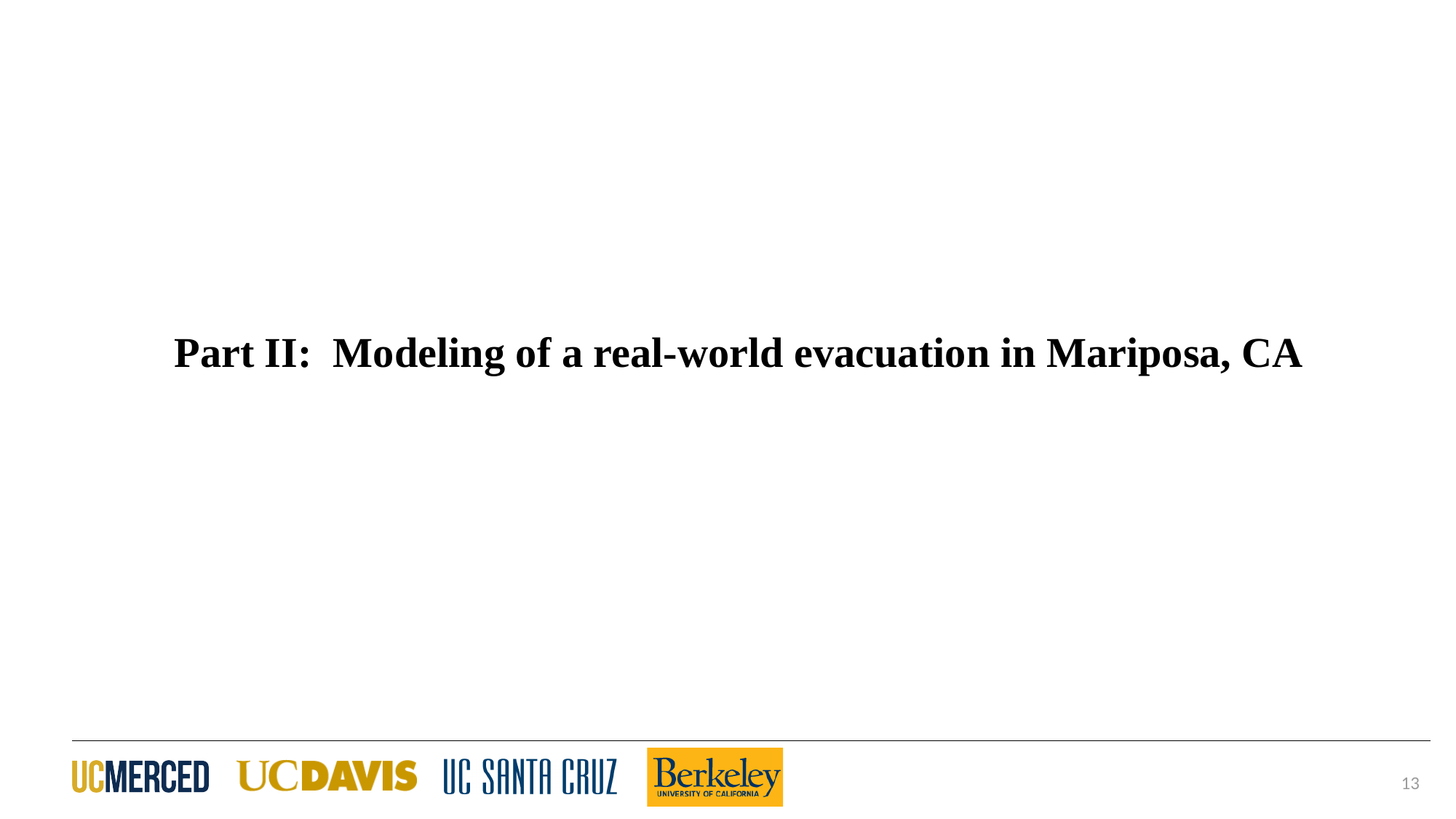

Part II:  Modeling of a real-world evacuation in Mariposa, CA

13